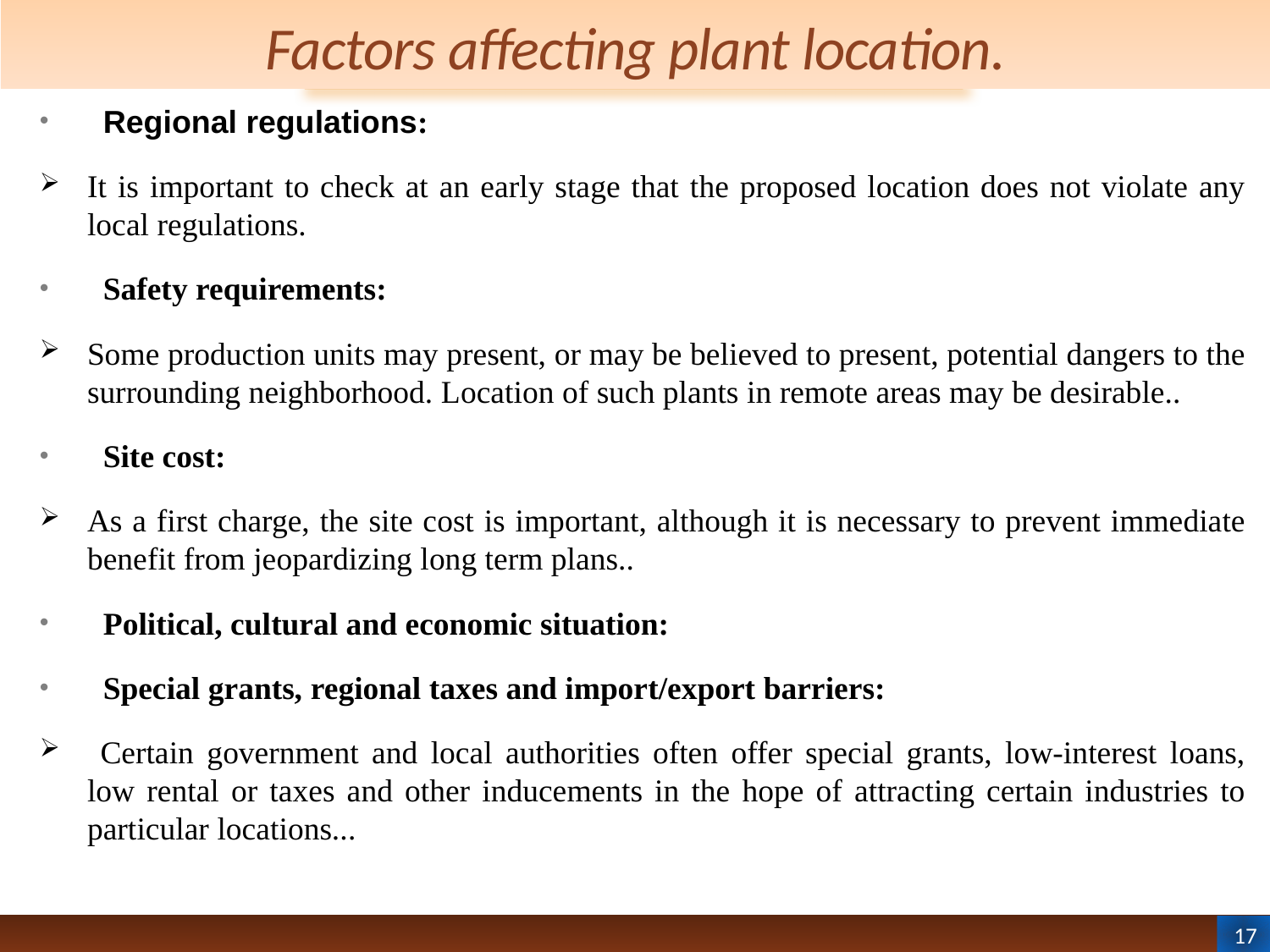

# Factors affecting plant location.
Regional regulations:
It is important to check at an early stage that the proposed location does not violate any local regulations.
Safety requirements:
Some production units may present, or may be believed to present, potential dangers to the surrounding neighborhood. Location of such plants in remote areas may be desirable..
Site cost:
As a first charge, the site cost is important, although it is necessary to prevent immediate benefit from jeopardizing long term plans..
Political, cultural and economic situation:
Special grants, regional taxes and import/export barriers:
 Certain government and local authorities often offer special grants, low-interest loans, low rental or taxes and other inducements in the hope of attracting certain industries to particular locations...

17